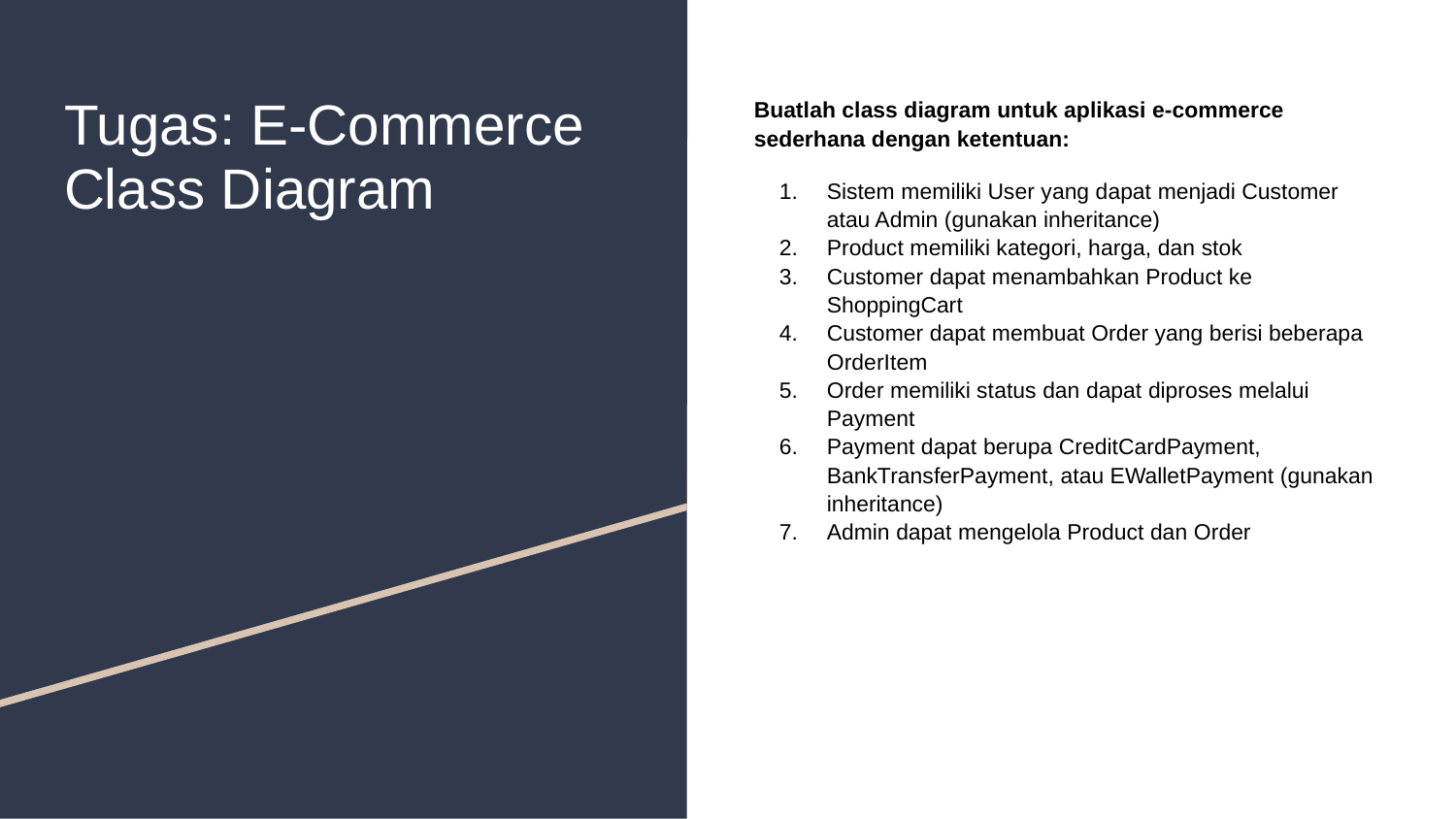

# Tugas: E-Commerce Class Diagram
Buatlah class diagram untuk aplikasi e-commerce sederhana dengan ketentuan:
Sistem memiliki User yang dapat menjadi Customer atau Admin (gunakan inheritance)
Product memiliki kategori, harga, dan stok
Customer dapat menambahkan Product ke ShoppingCart
Customer dapat membuat Order yang berisi beberapa OrderItem
Order memiliki status dan dapat diproses melalui Payment
Payment dapat berupa CreditCardPayment, BankTransferPayment, atau EWalletPayment (gunakan inheritance)
Admin dapat mengelola Product dan Order